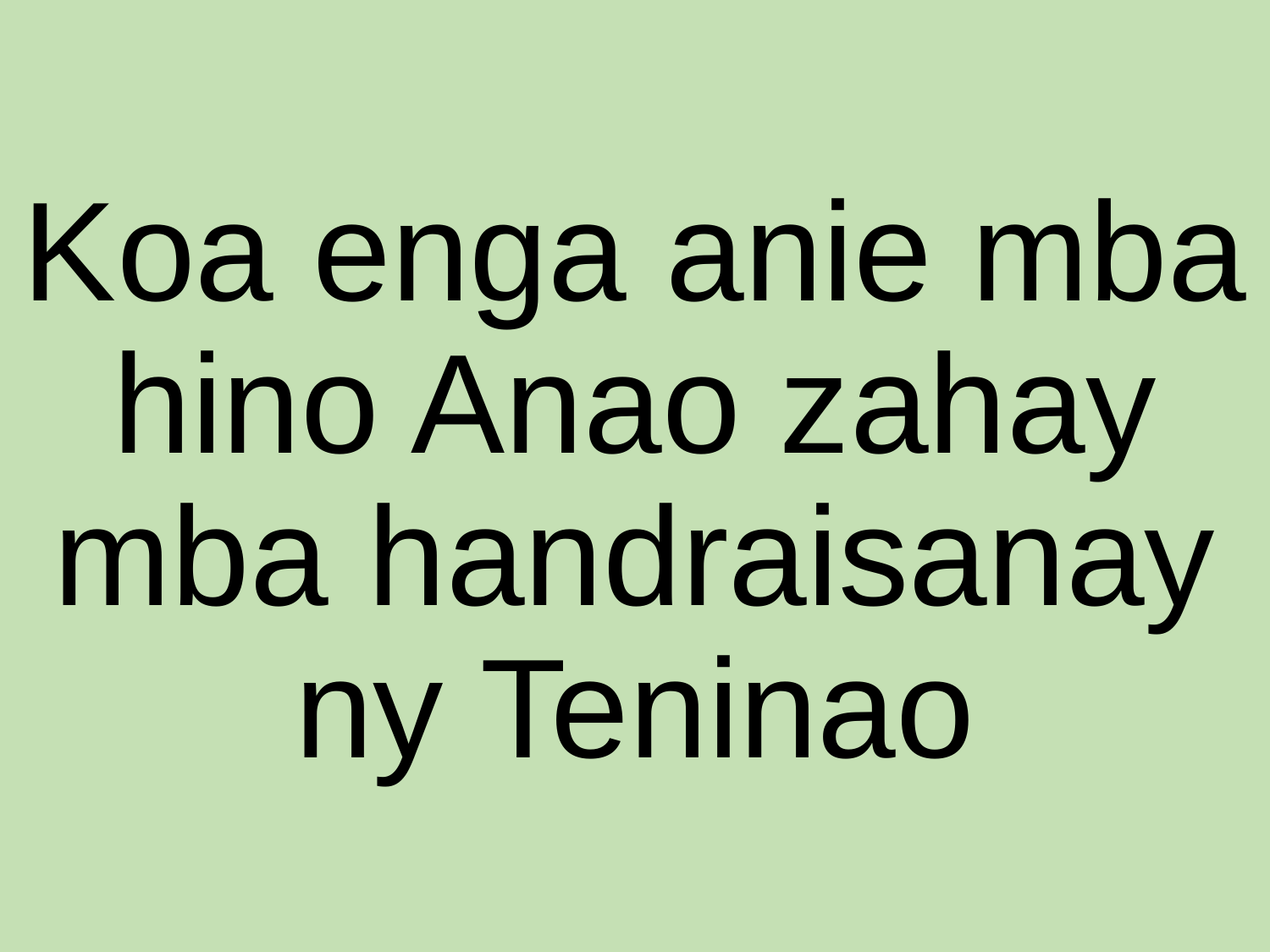

Koa enga anie mba hino Anao zahay
mba handraisanay ny Teninao